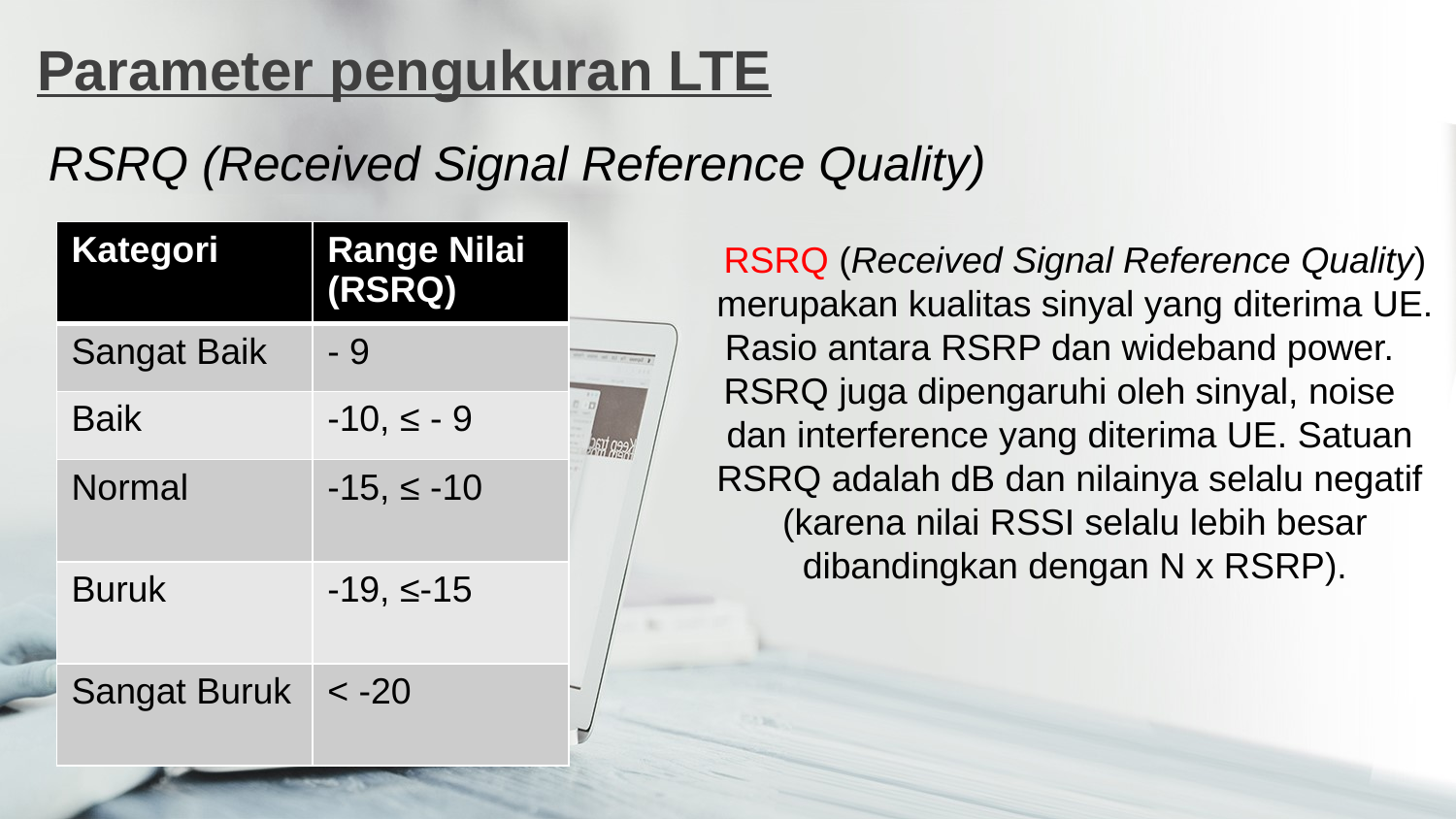

Parameter pengukuran LTE
RSRQ (Received Signal Reference Quality)
| Kategori | Range Nilai (RSRQ) |
| --- | --- |
| Sangat Baik | - 9 |
| Baik | -10, ≤ - 9 |
| Normal | -15, ≤ -10 |
| Buruk | -19, ≤-15 |
| Sangat Buruk | < -20 |
RSRQ (Received Signal Reference Quality) merupakan kualitas sinyal yang diterima UE. Rasio antara RSRP dan wideband power.    RSRQ juga dipengaruhi oleh sinyal, noise    dan interference yang diterima UE. Satuan  RSRQ adalah dB dan nilainya selalu negatif  (karena nilai RSSI selalu lebih besar dibandingkan dengan N x RSRP).